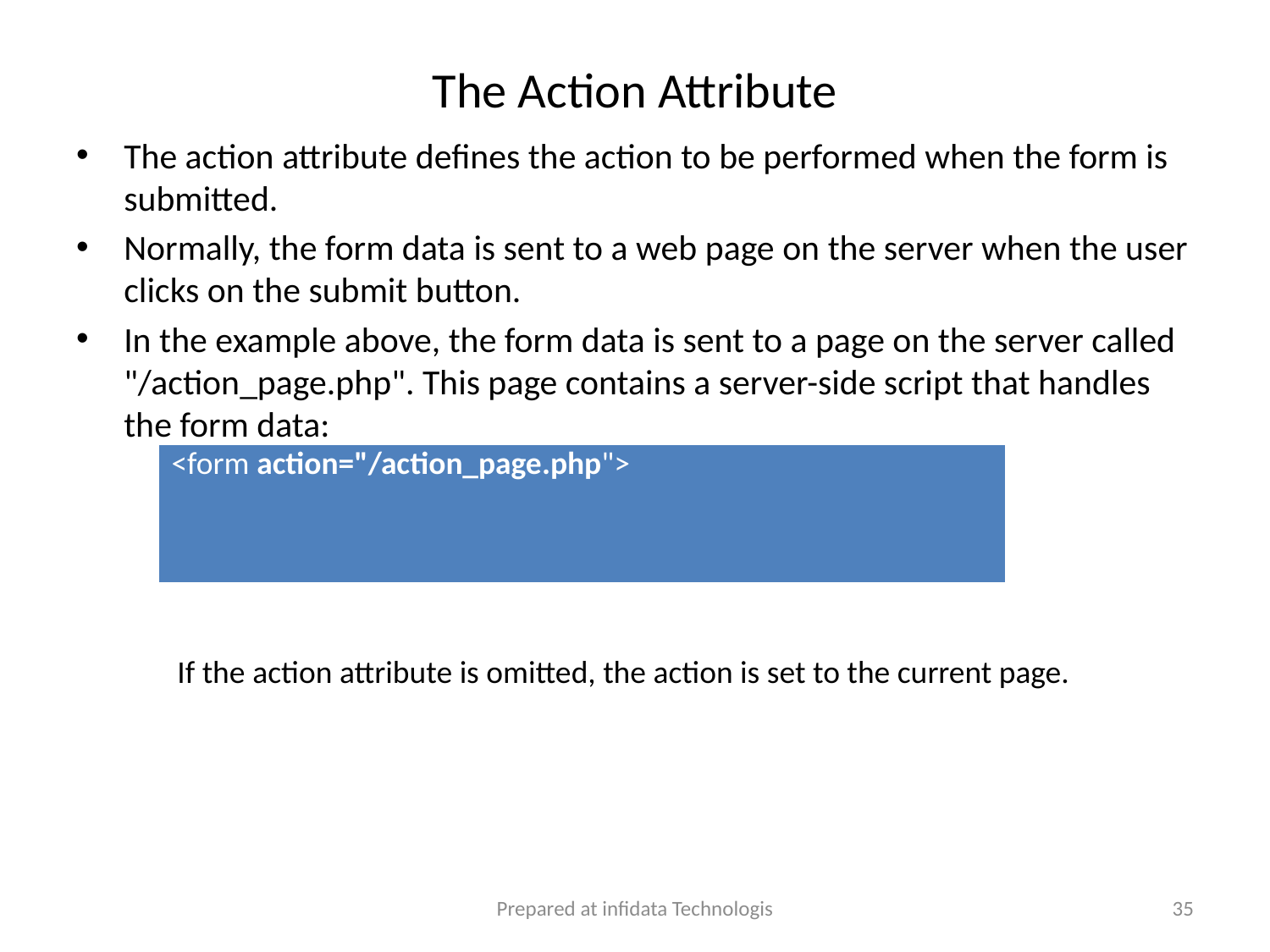

# The Action Attribute
The action attribute defines the action to be performed when the form is submitted.
Normally, the form data is sent to a web page on the server when the user clicks on the submit button.
In the example above, the form data is sent to a page on the server called "/action_page.php". This page contains a server-side script that handles the form data:

| <form action="/action\_page.php"> |
| --- |
If the action attribute is omitted, the action is set to the current page.

Prepared at infidata Technologis
35